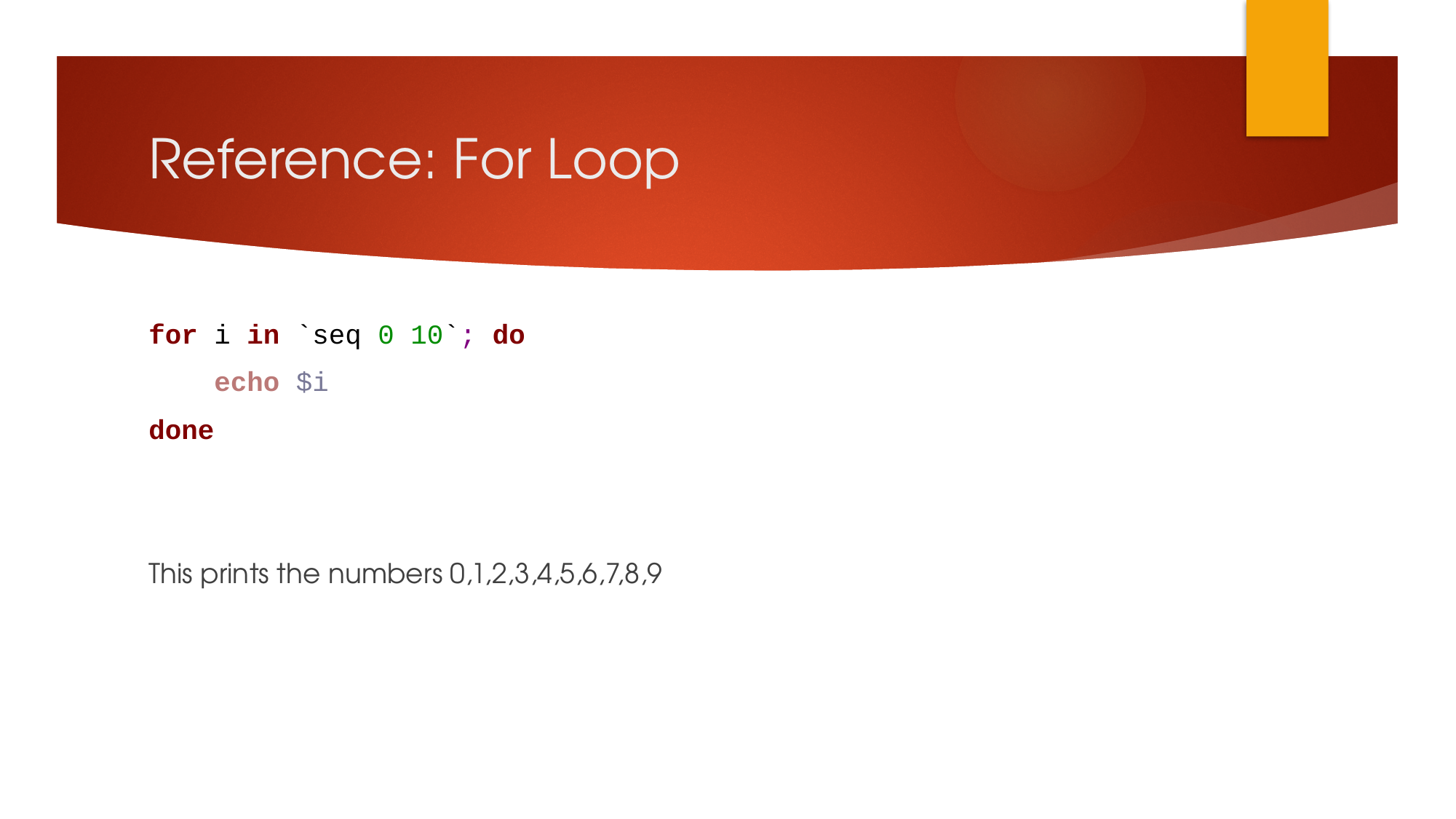

# Reference: For Loop
for i in `seq 0 10`; do
    echo $i
done

This prints the numbers 0,1,2,3,4,5,6,7,8,9